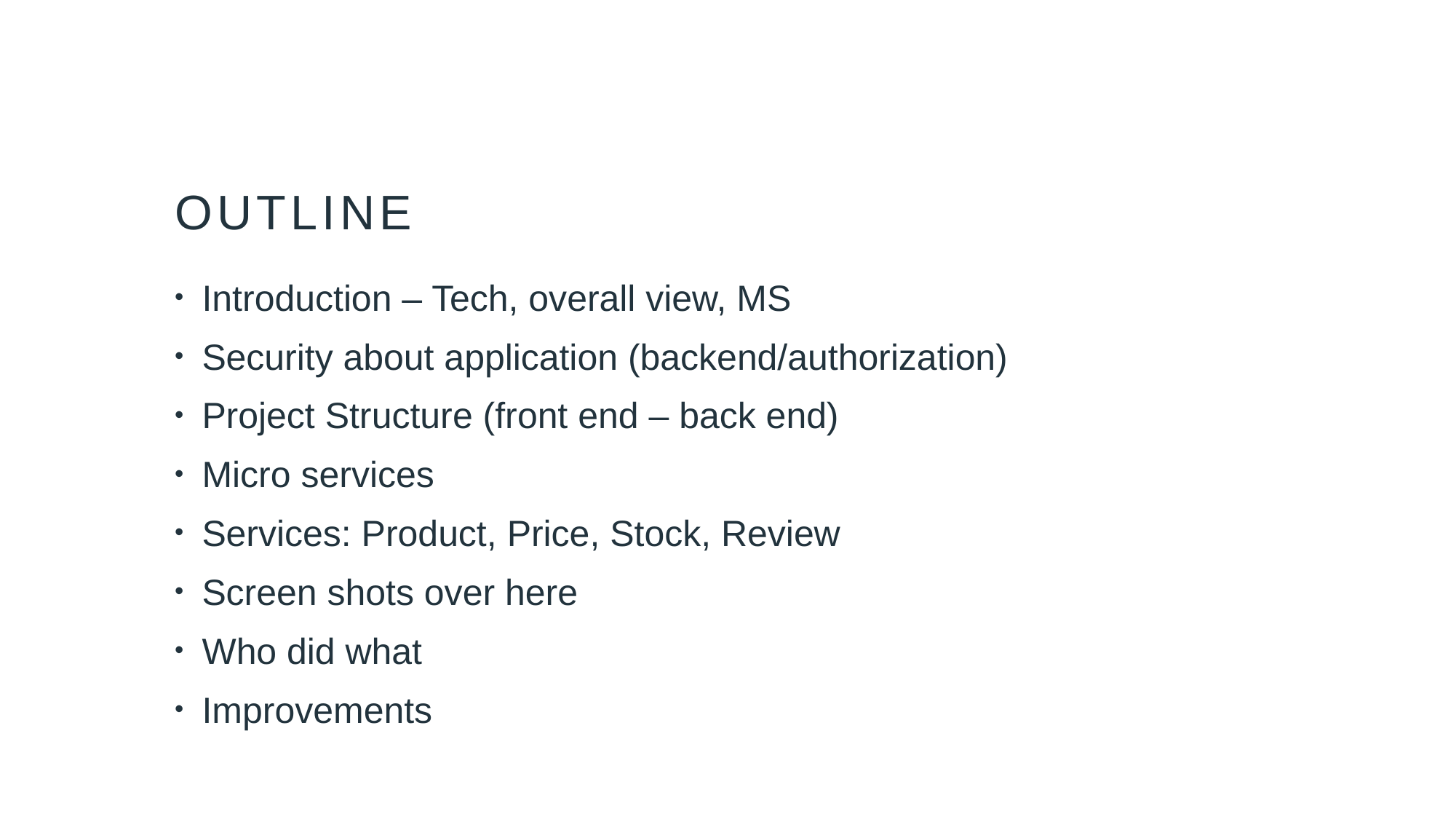

# Outline
Introduction – Tech, overall view, MS
Security about application (backend/authorization)
Project Structure (front end – back end)
Micro services
Services: Product, Price, Stock, Review
Screen shots over here
Who did what
Improvements